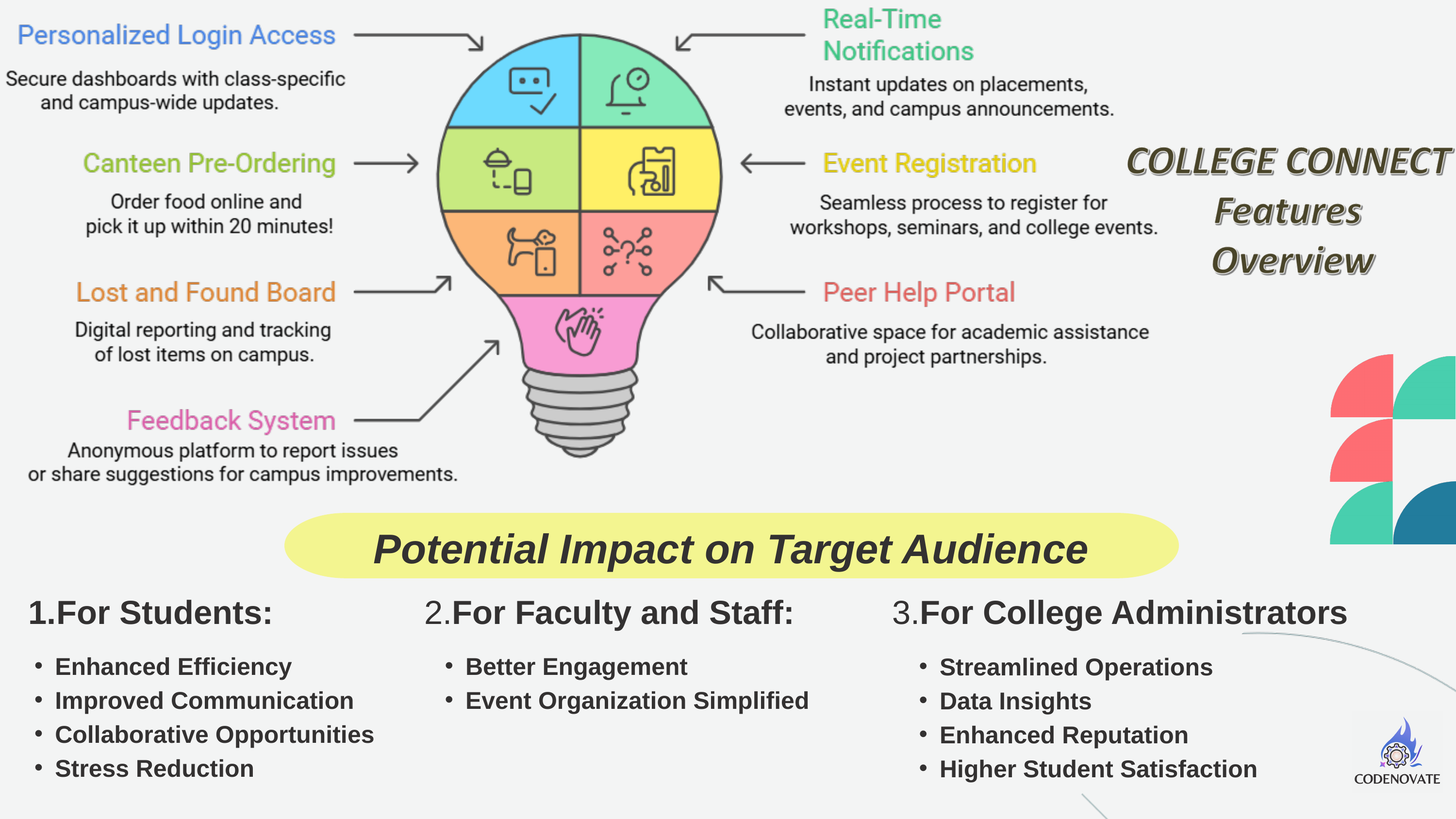

Potential Impact on Target Audience
For Students:
2.For Faculty and Staff:
3.For College Administrators

Enhanced Efficiency
Improved Communication
Collaborative Opportunities
Stress Reduction
Better Engagement
Event Organization Simplified
Streamlined Operations
Data Insights
Enhanced Reputation
Higher Student Satisfaction